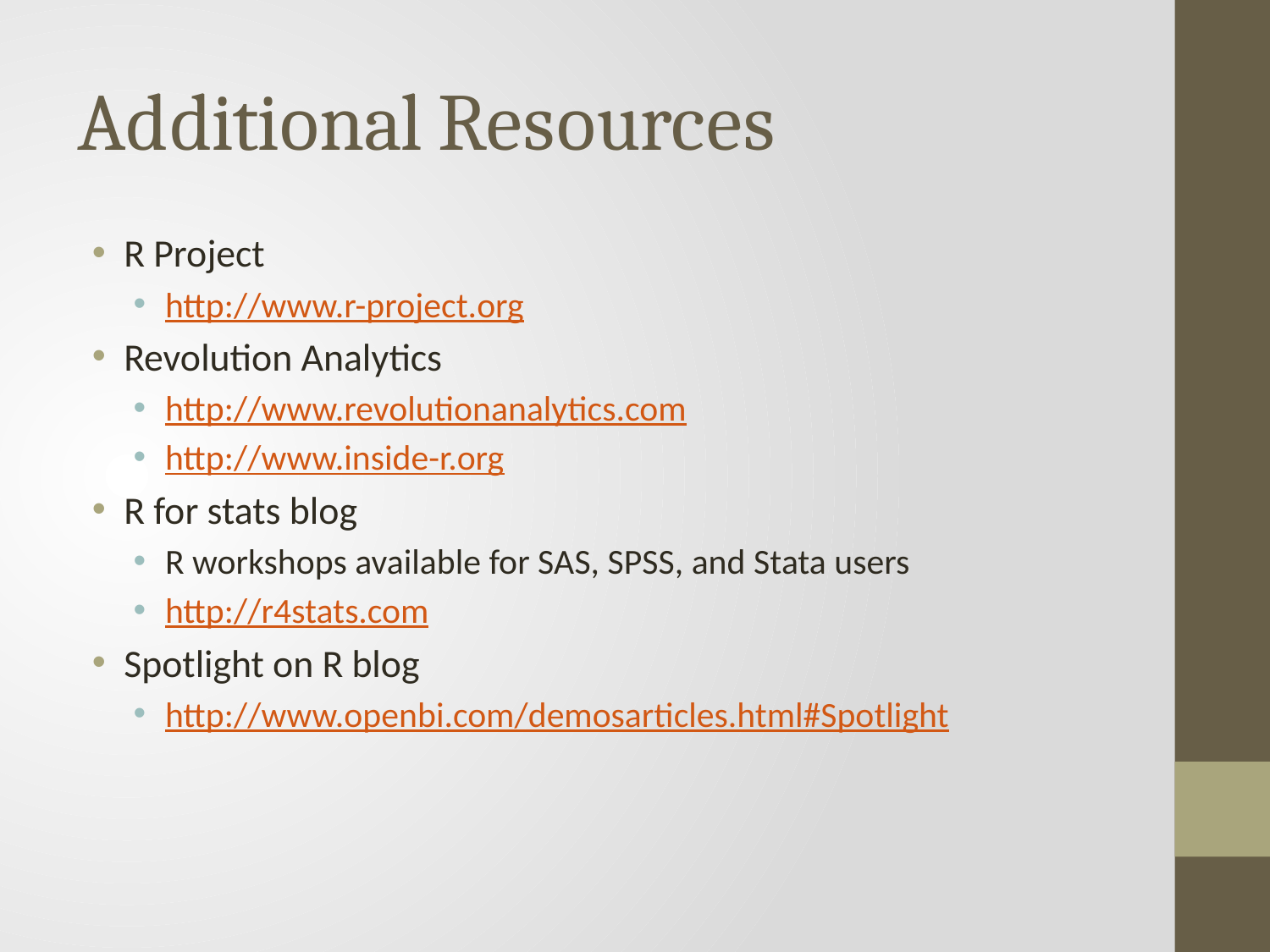

# Additional Resources
R Project
http://www.r-project.org
Revolution Analytics
http://www.revolutionanalytics.com
http://www.inside-r.org
R for stats blog
R workshops available for SAS, SPSS, and Stata users
http://r4stats.com
Spotlight on R blog
http://www.openbi.com/demosarticles.html#Spotlight